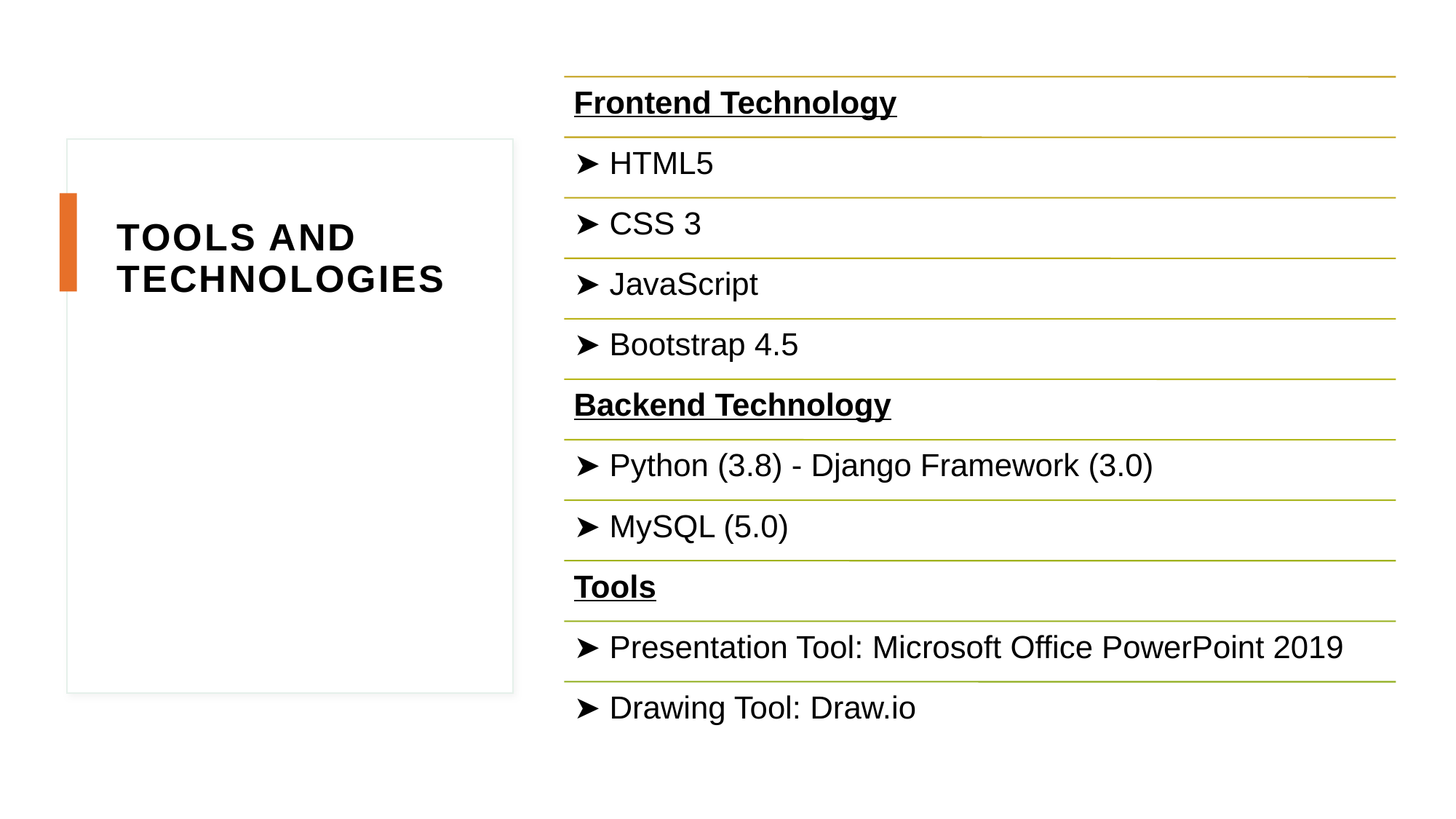

Frontend Technology
➤ HTML5
➤ CSS 3
➤ JavaScript
➤ Bootstrap 4.5
Backend Technology
➤ Python (3.8) - Django Framework (3.0)
➤ MySQL (5.0)
Tools
➤ Presentation Tool: Microsoft Office PowerPoint 2019
➤ Drawing Tool: Draw.io

# TOOLS AND TECHNOLOGIES